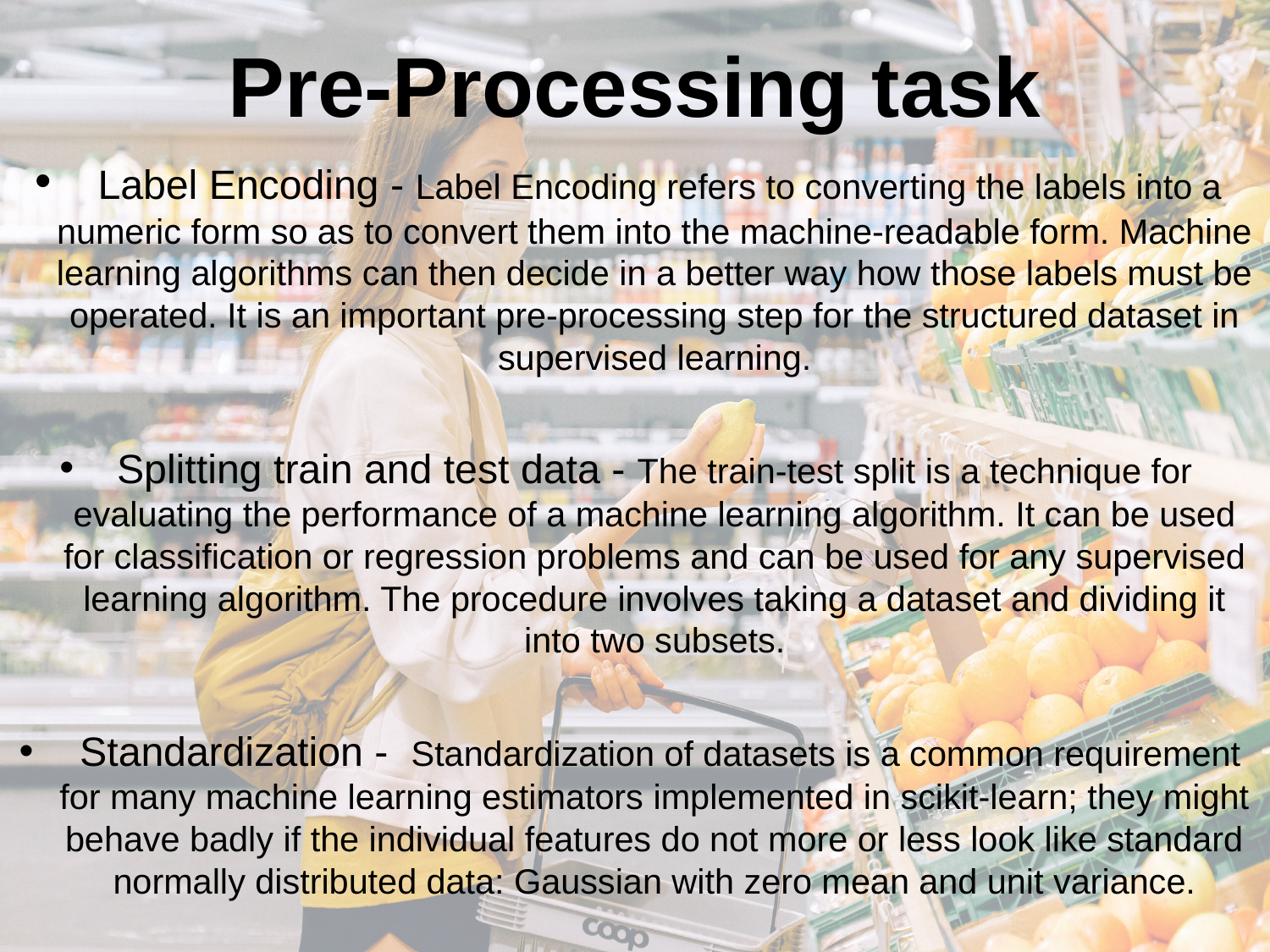

# Pre-Processing task
 Label Encoding - Label Encoding refers to converting the labels into a numeric form so as to convert them into the machine-readable form. Machine learning algorithms can then decide in a better way how those labels must be operated. It is an important pre-processing step for the structured dataset in supervised learning.

Splitting train and test data - The train-test split is a technique for evaluating the performance of a machine learning algorithm. It can be used for classification or regression problems and can be used for any supervised learning algorithm. The procedure involves taking a dataset and dividing it into two subsets.

 Standardization -  Standardization of datasets is a common requirement for many machine learning estimators implemented in scikit-learn; they might behave badly if the individual features do not more or less look like standard normally distributed data: Gaussian with zero mean and unit variance.